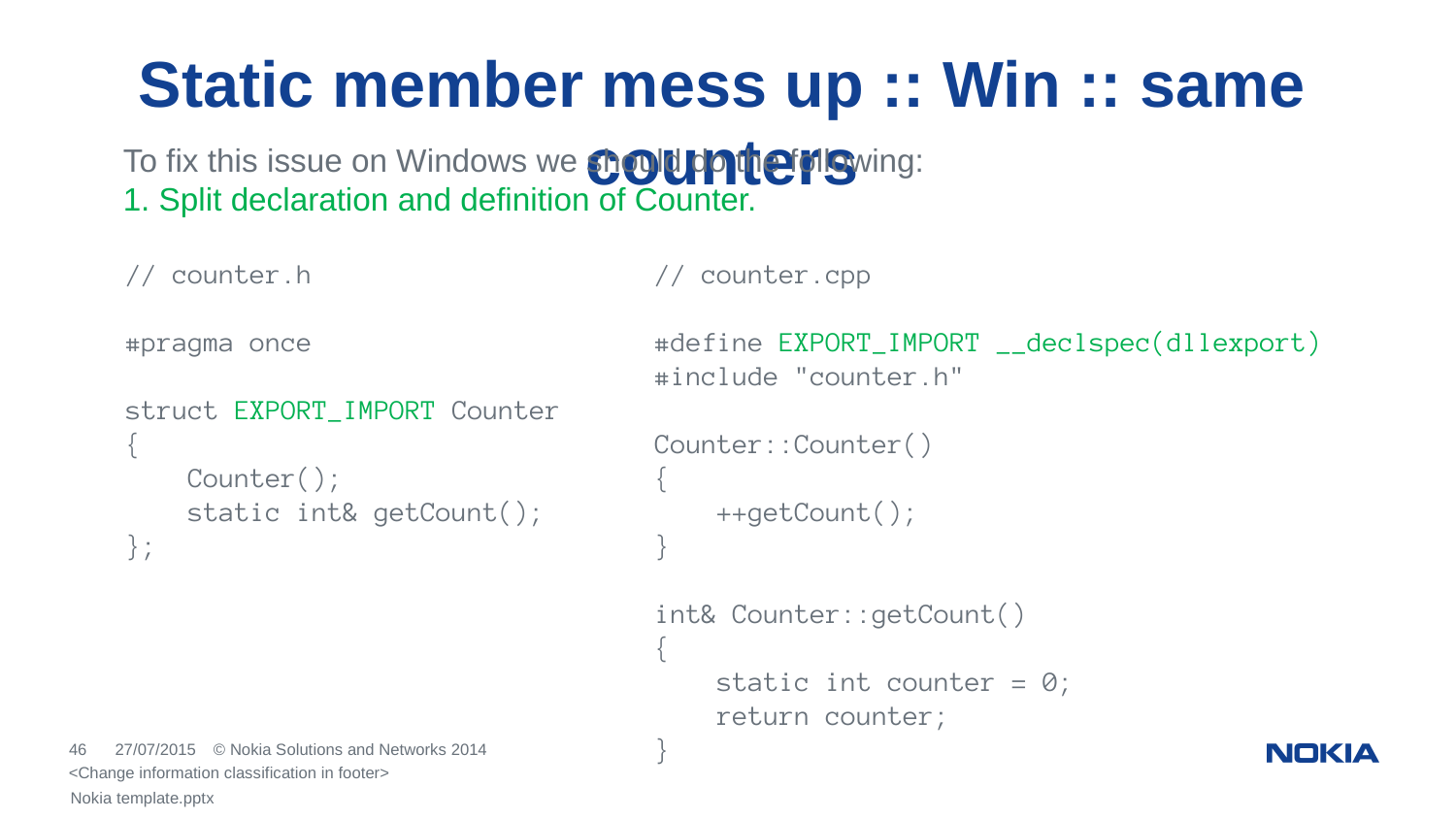

# Static member mess up :: Win :: same counters
To fix this issue on Windows we should do the following:
1. Split declaration and definition of Counter.

// counter.h

#pragma once

struct EXPORT_IMPORT Counter
{
    Counter();
    static int& getCount();
};

// counter.cpp

#define EXPORT_IMPORT __declspec(dllexport)
#include "counter.h"

Counter::Counter()
{
    ++getCount();
}

int& Counter::getCount()
{
    static int counter = 0;
    return counter;
}
<Change information classification in footer>